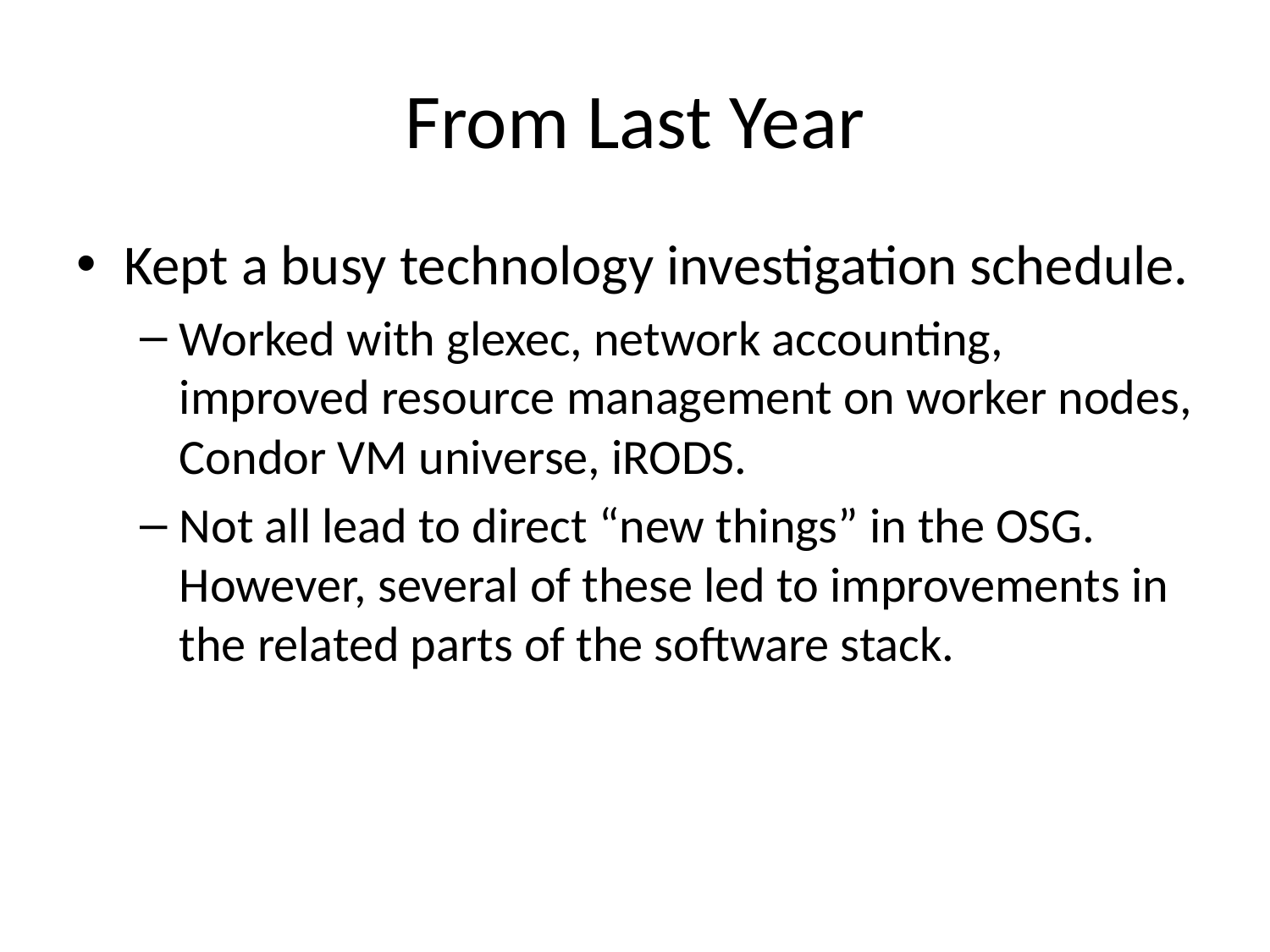

# From Last Year
Kept a busy technology investigation schedule.
Worked with glexec, network accounting, improved resource management on worker nodes, Condor VM universe, iRODS.
Not all lead to direct “new things” in the OSG.  However, several of these led to improvements in the related parts of the software stack.